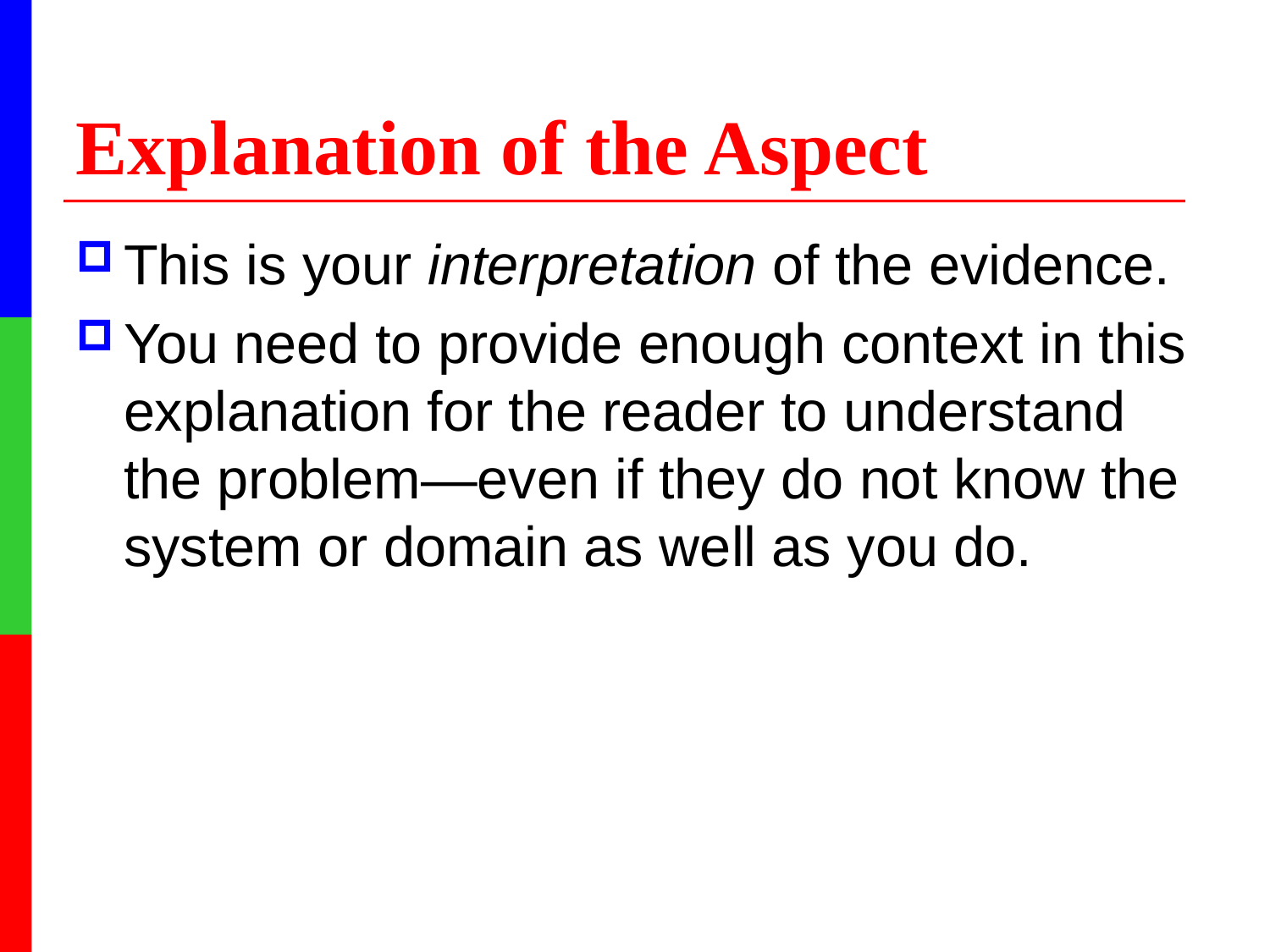

# Explanation of the Aspect
This is your interpretation of the evidence.
You need to provide enough context in this explanation for the reader to understand the problem—even if they do not know the system or domain as well as you do.